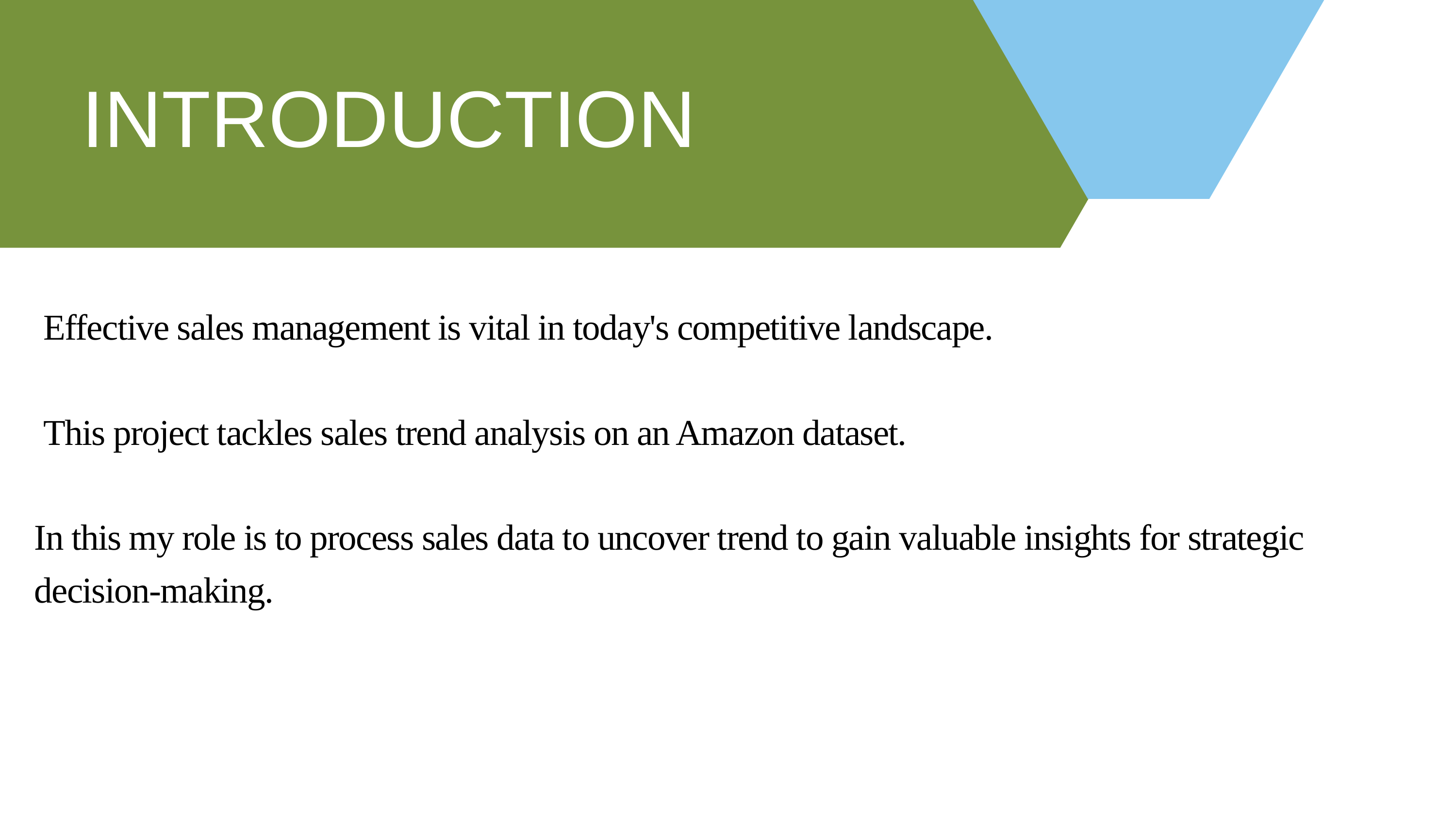

INTRODUCTION
 Effective sales management is vital in today's competitive landscape.

 This project tackles sales trend analysis on an Amazon dataset.

In this my role is to process sales data to uncover trend to gain valuable insights for strategic decision-making.